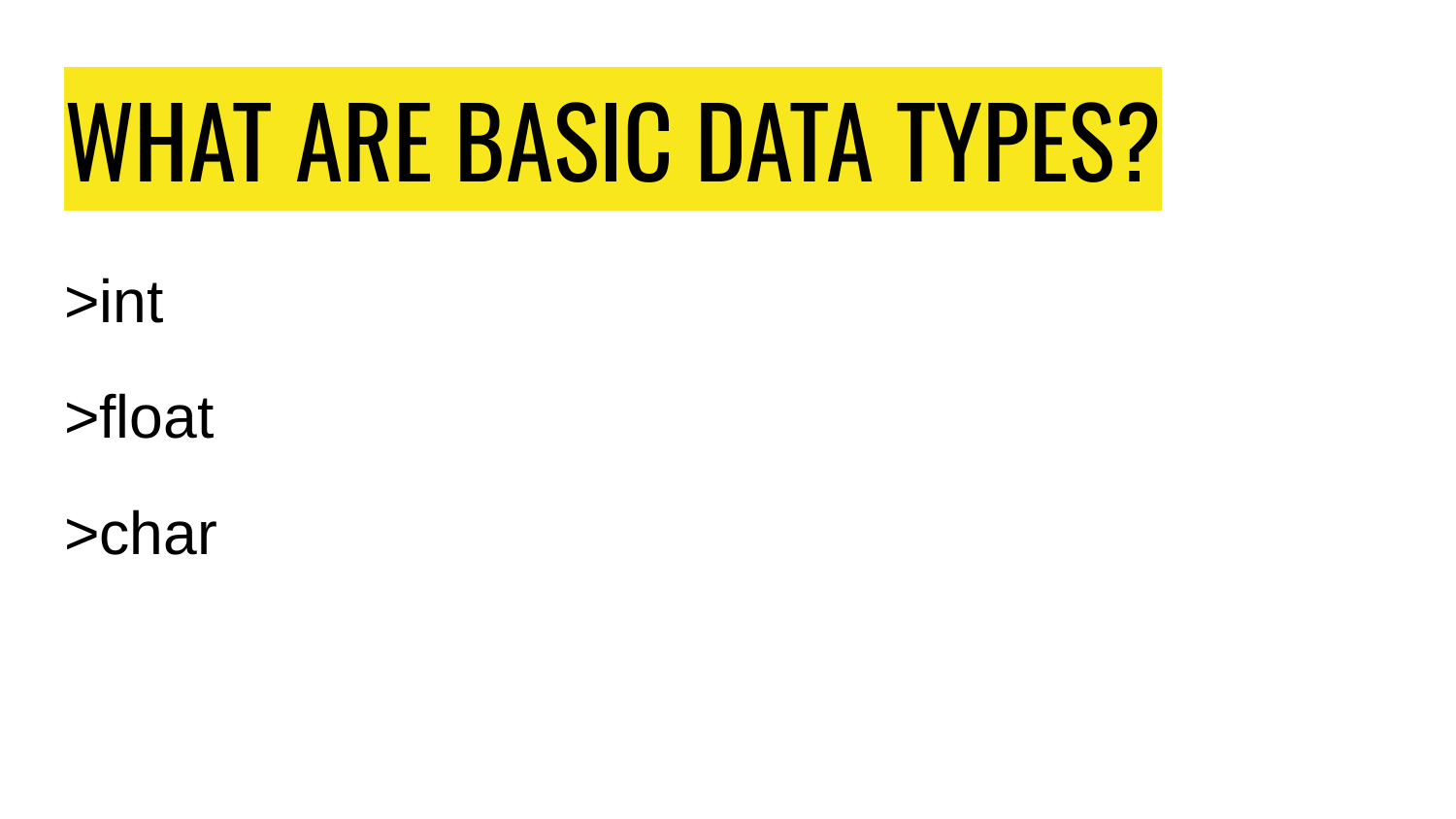

# WHAT ARE BASIC DATA TYPES?
>int
>float
>char